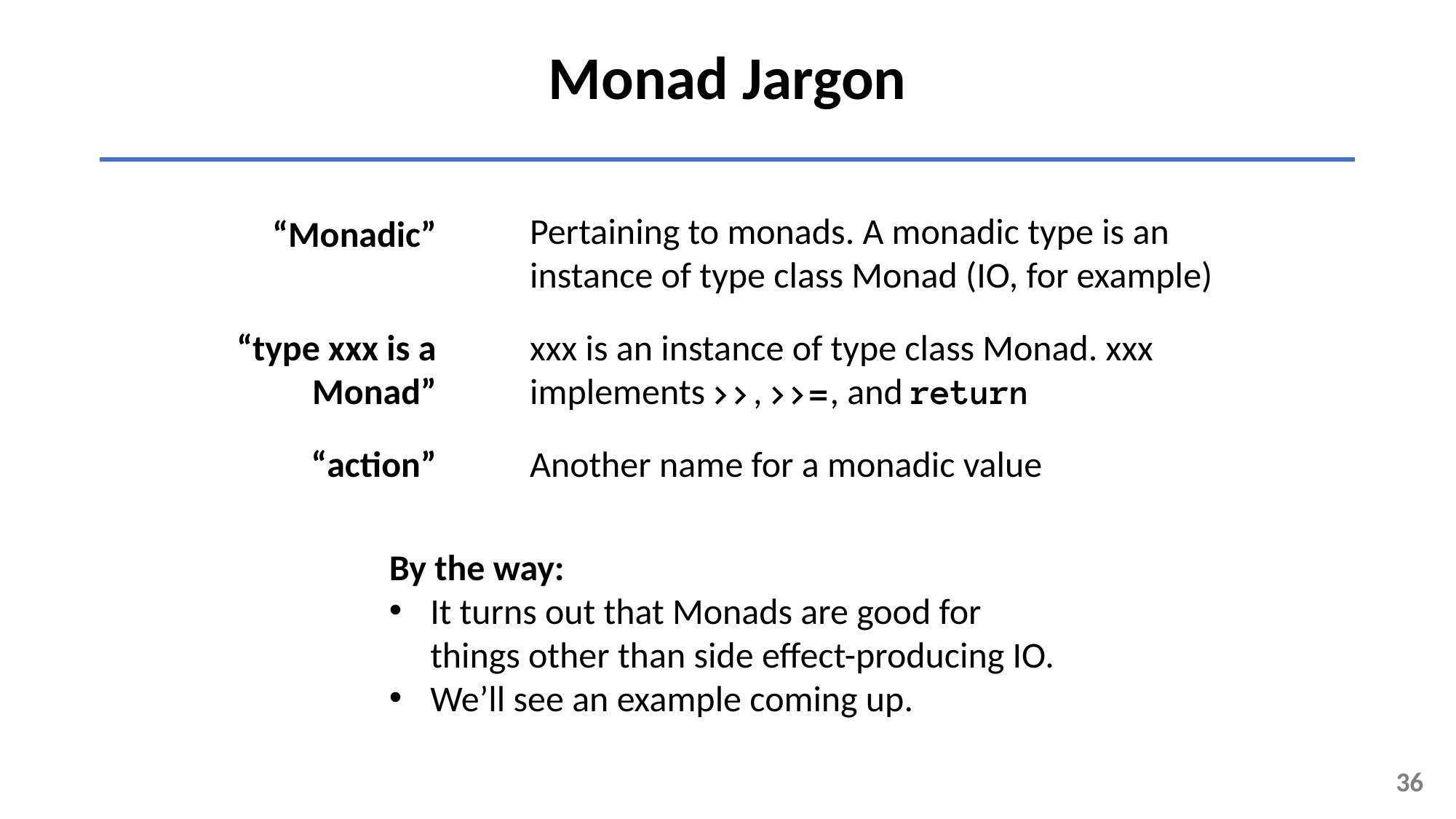

Monad Jargon
Pertaining to monads. A monadic type is an instance of type class Monad (IO, for example)
“Monadic”
“type xxx is a Monad”
xxx is an instance of type class Monad. xxx implements >>, >>=, and return
“action”
Another name for a monadic value
By the way:
It turns out that Monads are good for things other than side effect-producing IO.
We’ll see an example coming up.
36